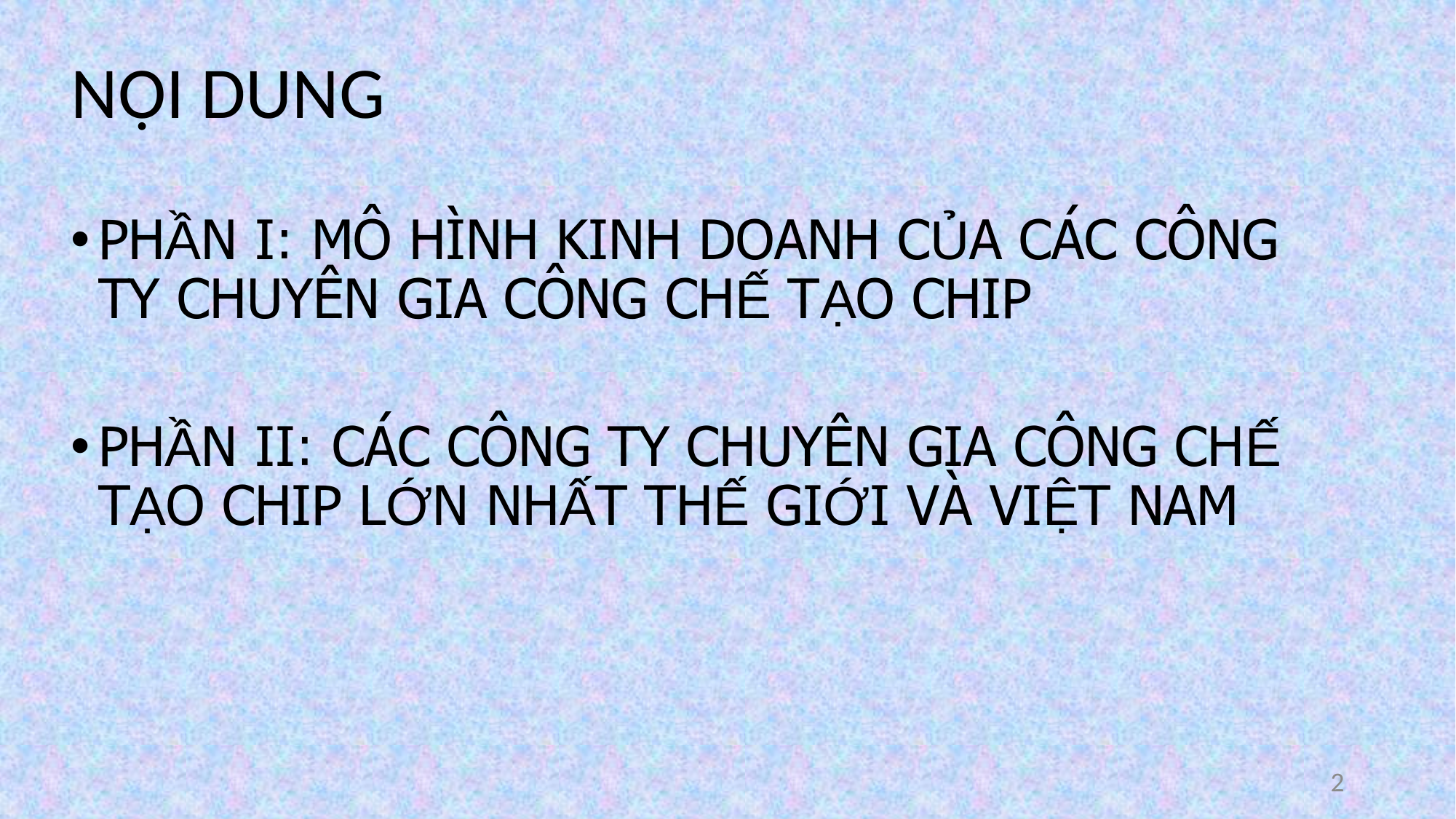

# NỘI DUNG
PHẦN I: MÔ HÌNH KINH DOANH CỦA CÁC CÔNG TY CHUYÊN GIA CÔNG CHẾ TẠO CHIP

PHẦN II: CÁC CÔNG TY CHUYÊN GIA CÔNG CHẾ TẠO CHIP LỚN NHẤT THẾ GIỚI VÀ VIỆT NAM
2